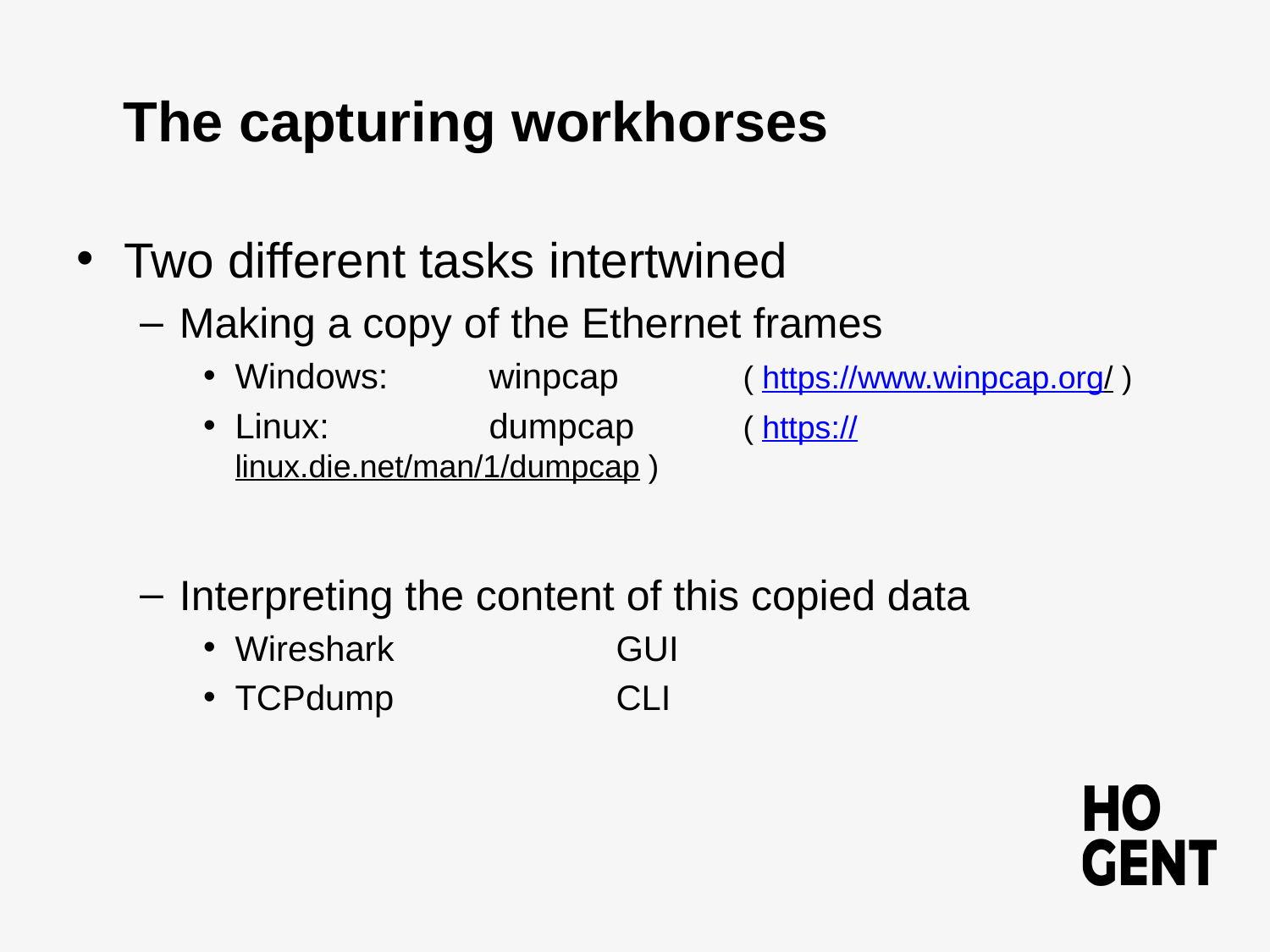

# The capturing workhorses
Two different tasks intertwined
Making a copy of the Ethernet frames
Windows:	winpcap	( https://www.winpcap.org/ )
Linux:		dumpcap	( https://linux.die.net/man/1/dumpcap )

Interpreting the content of this copied data
Wireshark		GUI
TCPdump		CLI